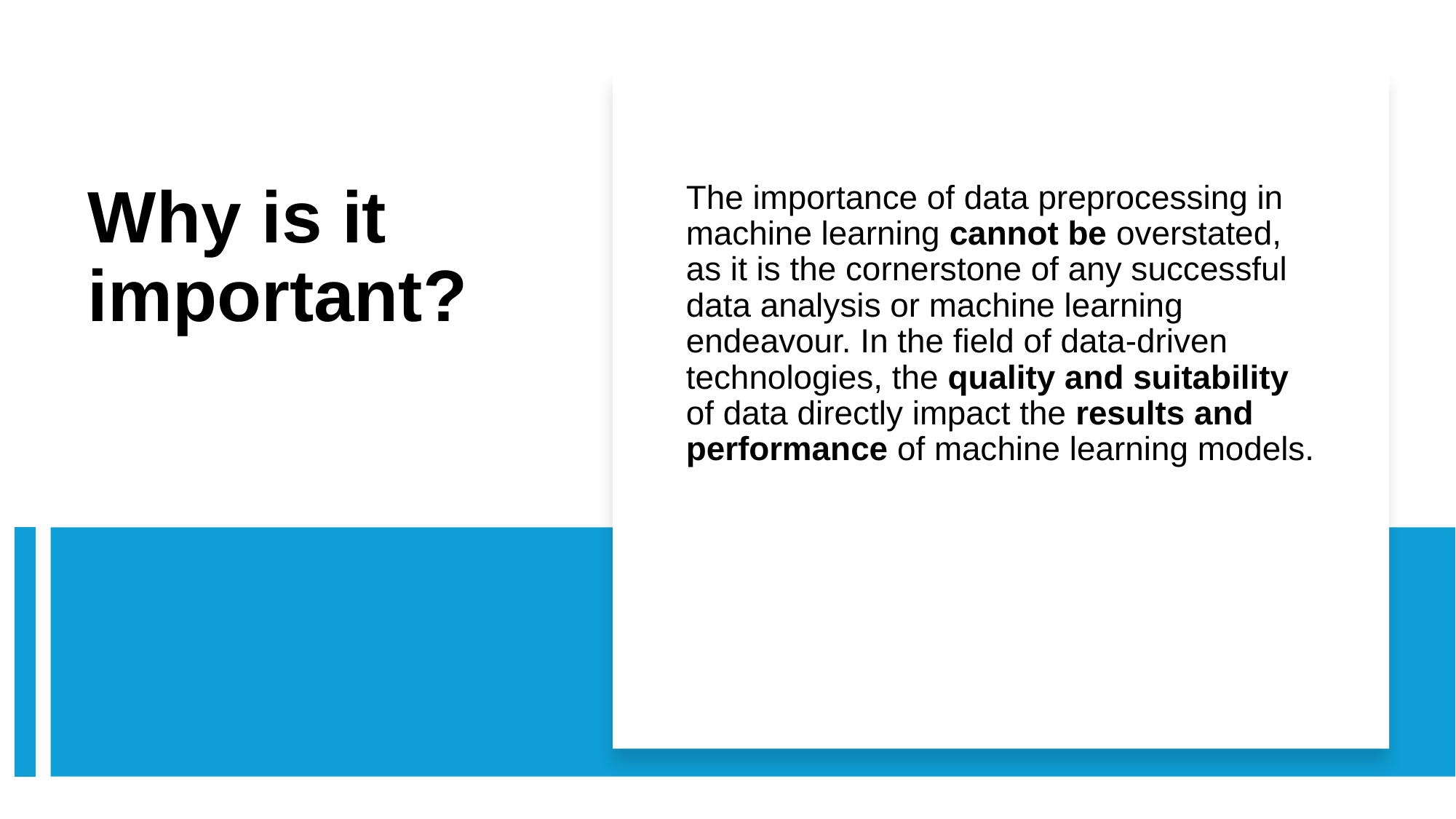

The importance of data preprocessing in machine learning cannot be overstated, as it is the cornerstone of any successful data analysis or machine learning endeavour. In the field of data-driven technologies, the quality and suitability of data directly impact the results and performance of machine learning models.
# Why is it important?